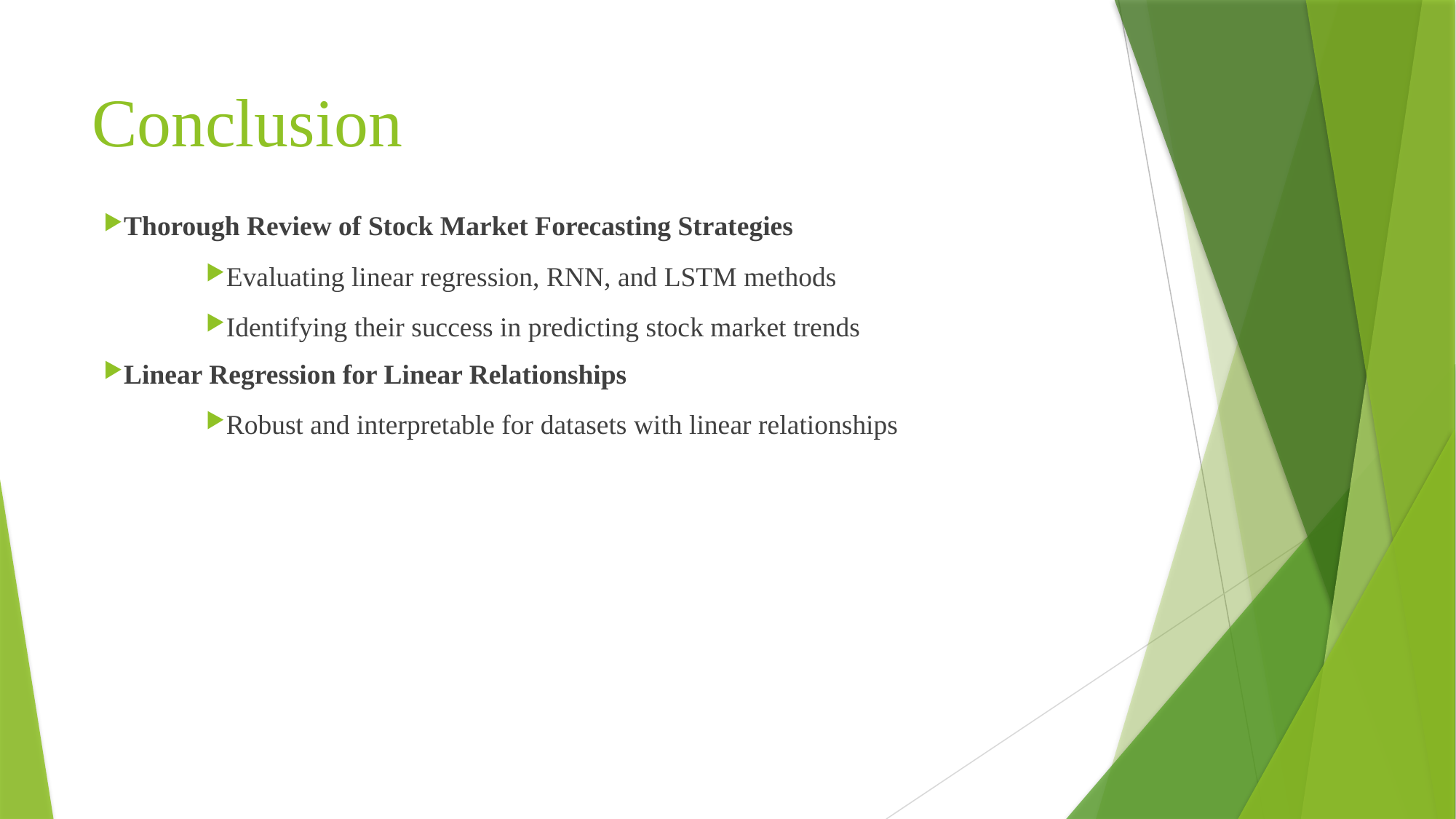

# Conclusion
Thorough Review of Stock Market Forecasting Strategies
Evaluating linear regression, RNN, and LSTM methods
Identifying their success in predicting stock market trends
Linear Regression for Linear Relationships
Robust and interpretable for datasets with linear relationships